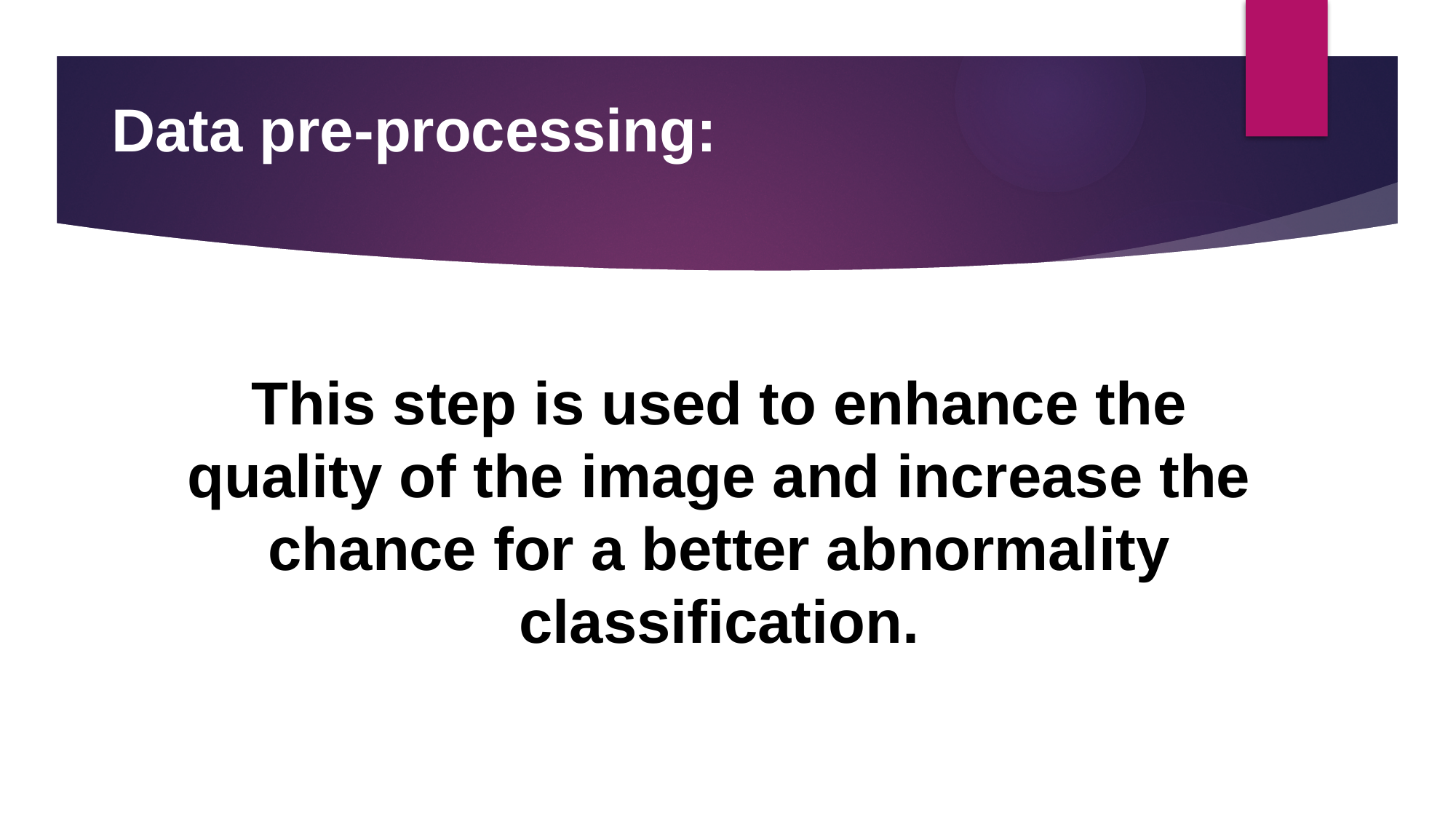

Data pre-processing:
This step is used to enhance the quality of the image and increase the chance for a better abnormality classification.